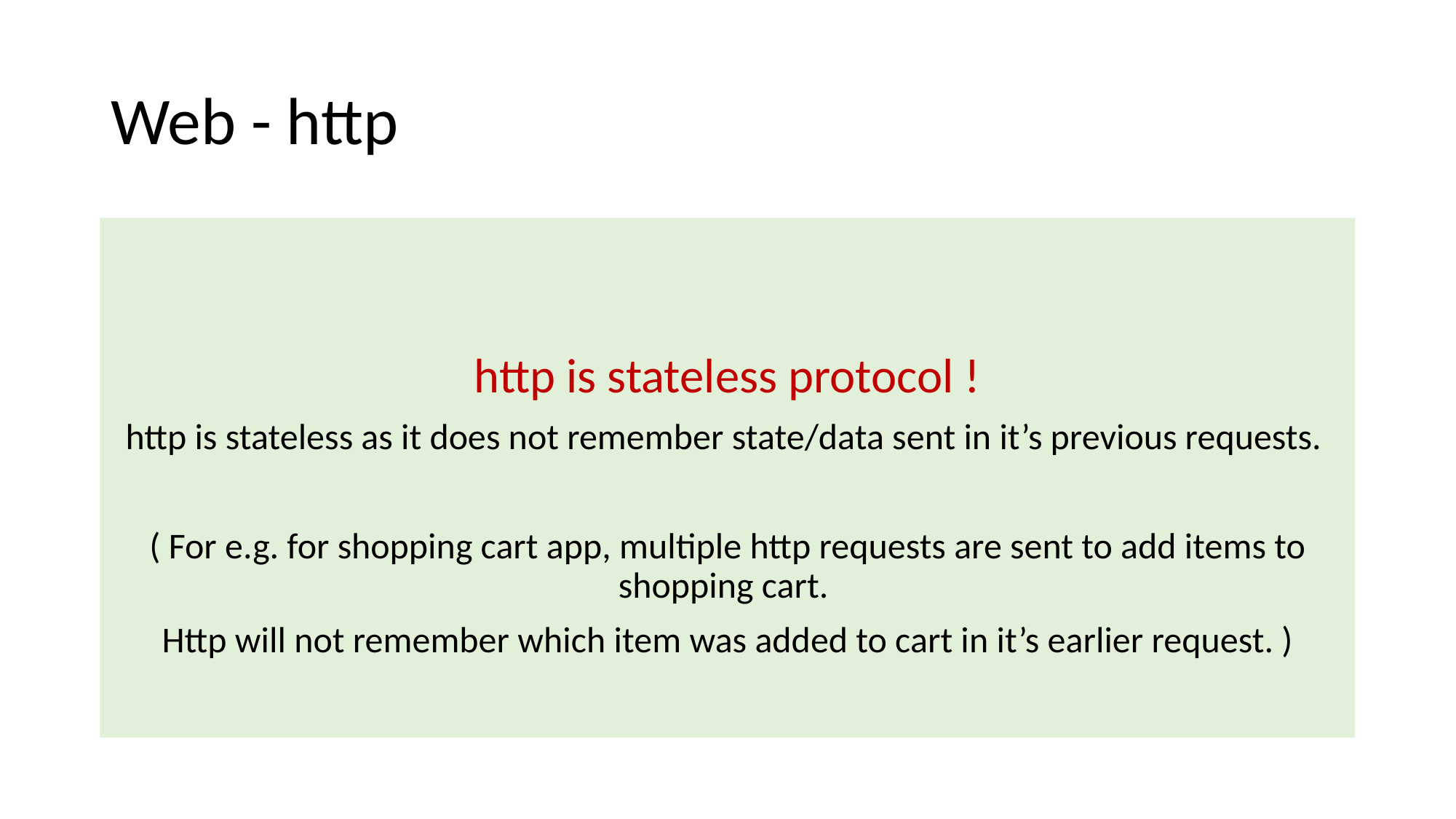

# Web - http

http is stateless protocol !
http is stateless as it does not remember state/data sent in it’s previous requests.

( For e.g. for shopping cart app, multiple http requests are sent to add items to shopping cart.
Http will not remember which item was added to cart in it’s earlier request. )